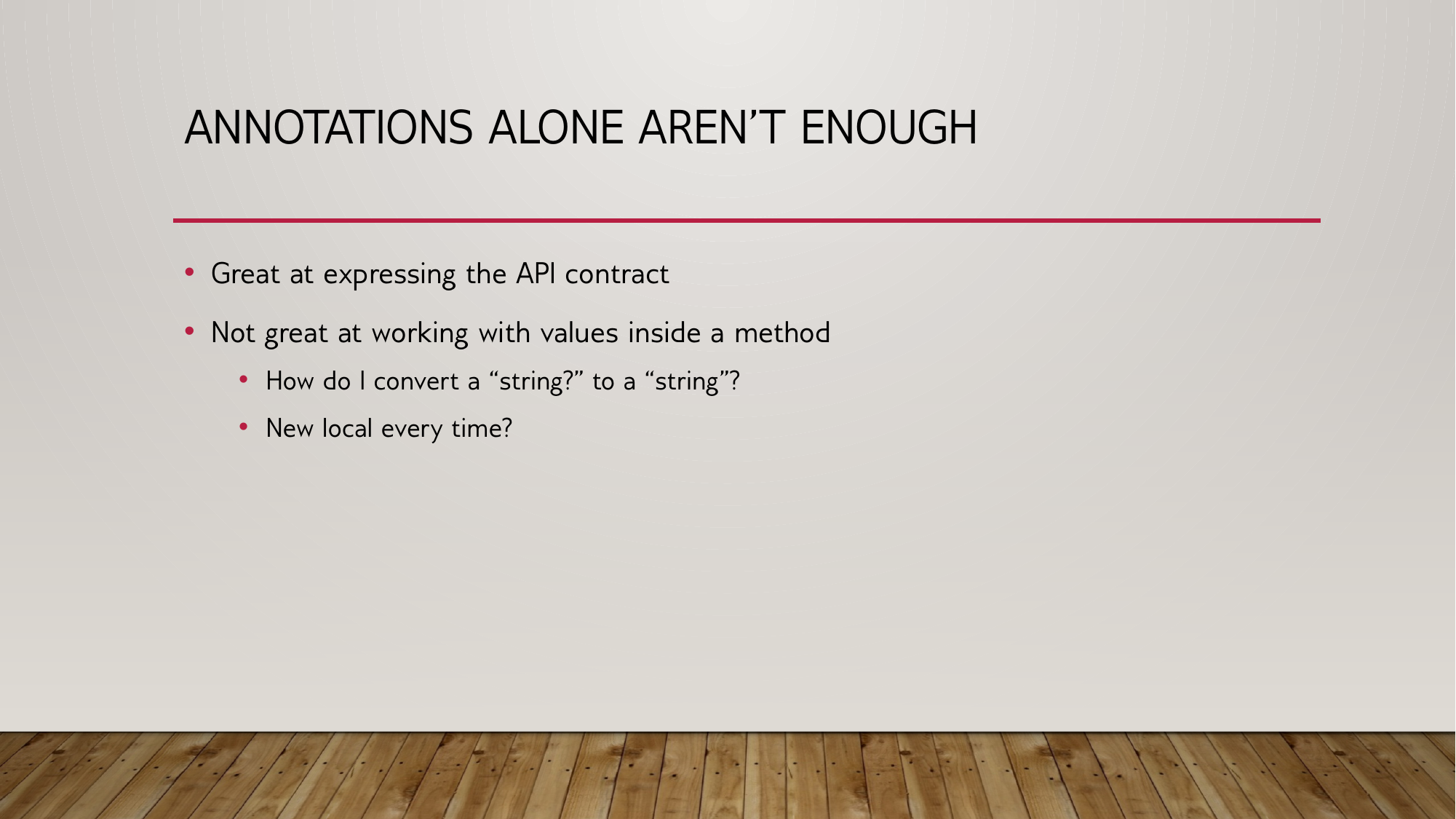

# Annotations alone aren’t enough
Great at expressing the API contract
Not great at working with values inside a method
How do I convert a “string?” to a “string”?
New local every time?